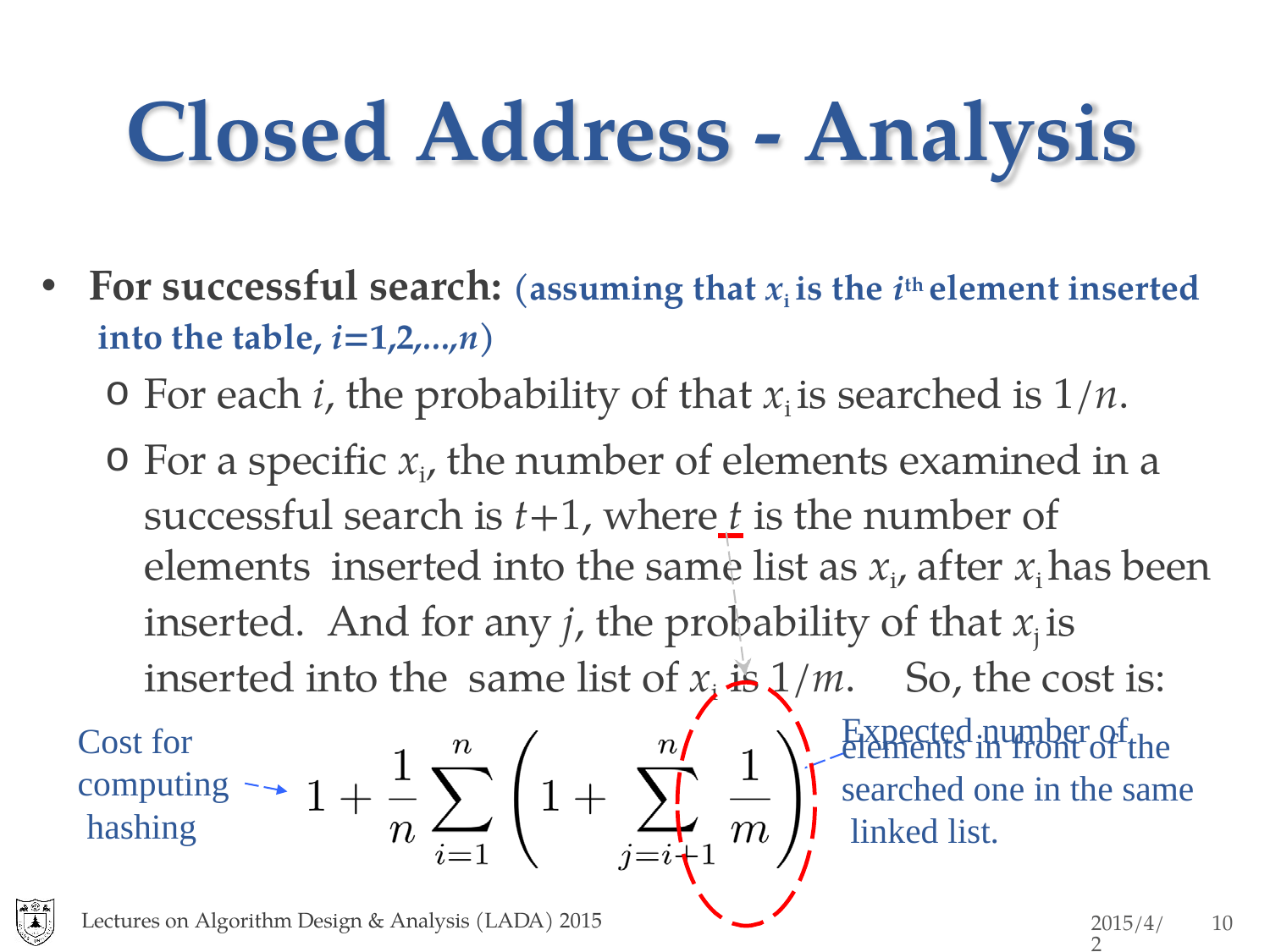

# Closed Address - Analysis
For successful search: (assuming that xi is the ith element inserted  into the table, i=1,2,...,n)
For each i, the probability of that xi is searched is 1/n.
For a specific xi, the number of elements examined in a  successful search is t+1, where t is the number of elements  inserted into the same list as xi, after xi has been inserted.  And for any j, the probability of that xj is inserted into the  same list of xi is 1/m.	So, the cost is:
Expected number of

Cost for
elements in front of the  searched one in the same  linked list.

computing  hashing

Lectures on Algorithm Design & Analysis (LADA) 2015
10
2015/4/2